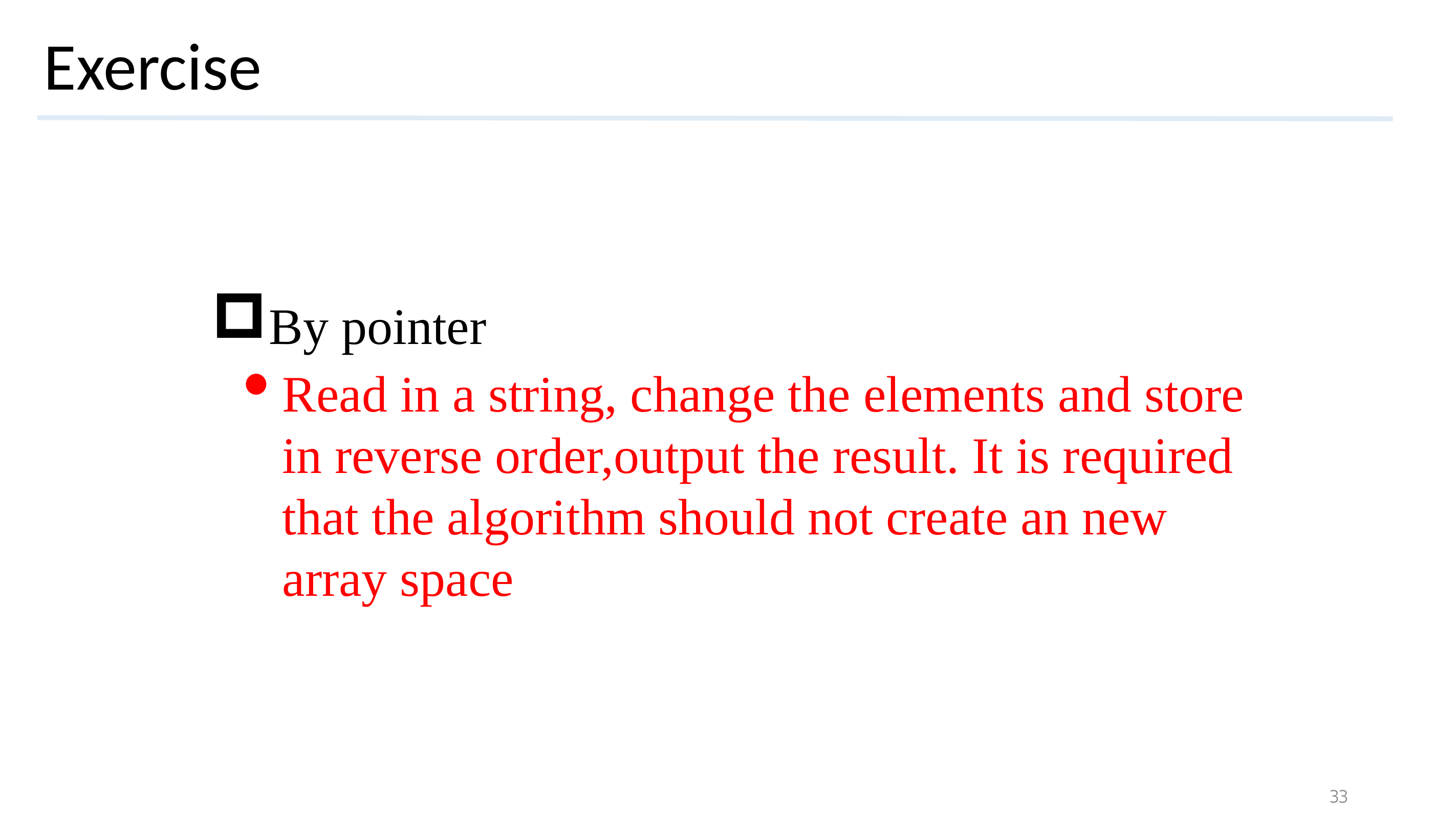

# Exercise
By pointer
Read in a string, change the elements and store in reverse order,output the result. It is required that the algorithm should not create an new array space
33